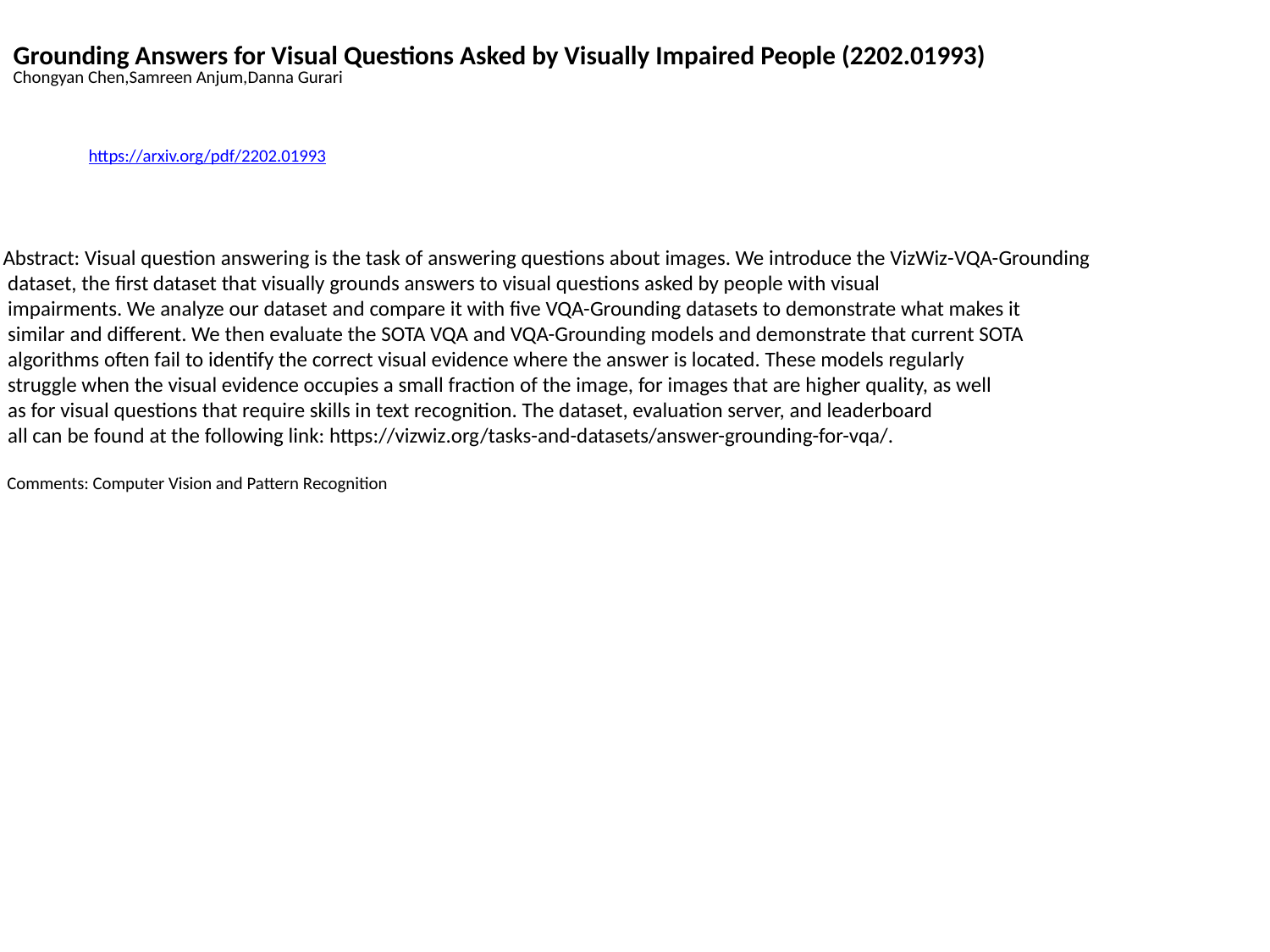

Grounding Answers for Visual Questions Asked by Visually Impaired People (2202.01993)
Chongyan Chen,Samreen Anjum,Danna Gurari

https://arxiv.org/pdf/2202.01993

Abstract: Visual question answering is the task of answering questions about images. We introduce the VizWiz-VQA-Grounding
 dataset, the first dataset that visually grounds answers to visual questions asked by people with visual
 impairments. We analyze our dataset and compare it with five VQA-Grounding datasets to demonstrate what makes it
 similar and different. We then evaluate the SOTA VQA and VQA-Grounding models and demonstrate that current SOTA
 algorithms often fail to identify the correct visual evidence where the answer is located. These models regularly
 struggle when the visual evidence occupies a small fraction of the image, for images that are higher quality, as well
 as for visual questions that require skills in text recognition. The dataset, evaluation server, and leaderboard
 all can be found at the following link: https://vizwiz.org/tasks-and-datasets/answer-grounding-for-vqa/.
 Comments: Computer Vision and Pattern Recognition